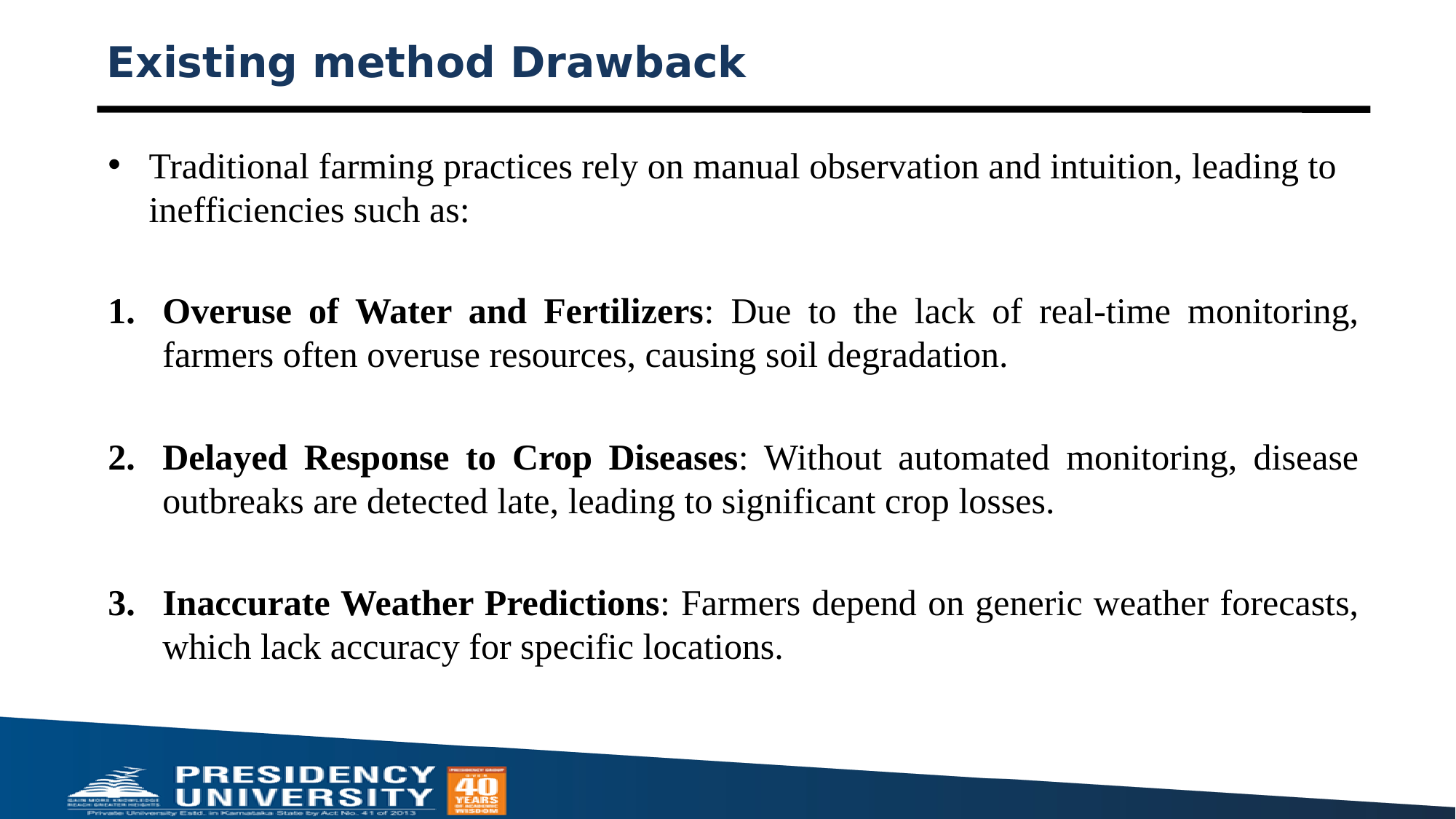

# Existing method Drawback
Traditional farming practices rely on manual observation and intuition, leading to inefficiencies such as:

Overuse of Water and Fertilizers: Due to the lack of real-time monitoring, farmers often overuse resources, causing soil degradation.

Delayed Response to Crop Diseases: Without automated monitoring, disease outbreaks are detected late, leading to significant crop losses.

Inaccurate Weather Predictions: Farmers depend on generic weather forecasts, which lack accuracy for specific locations.